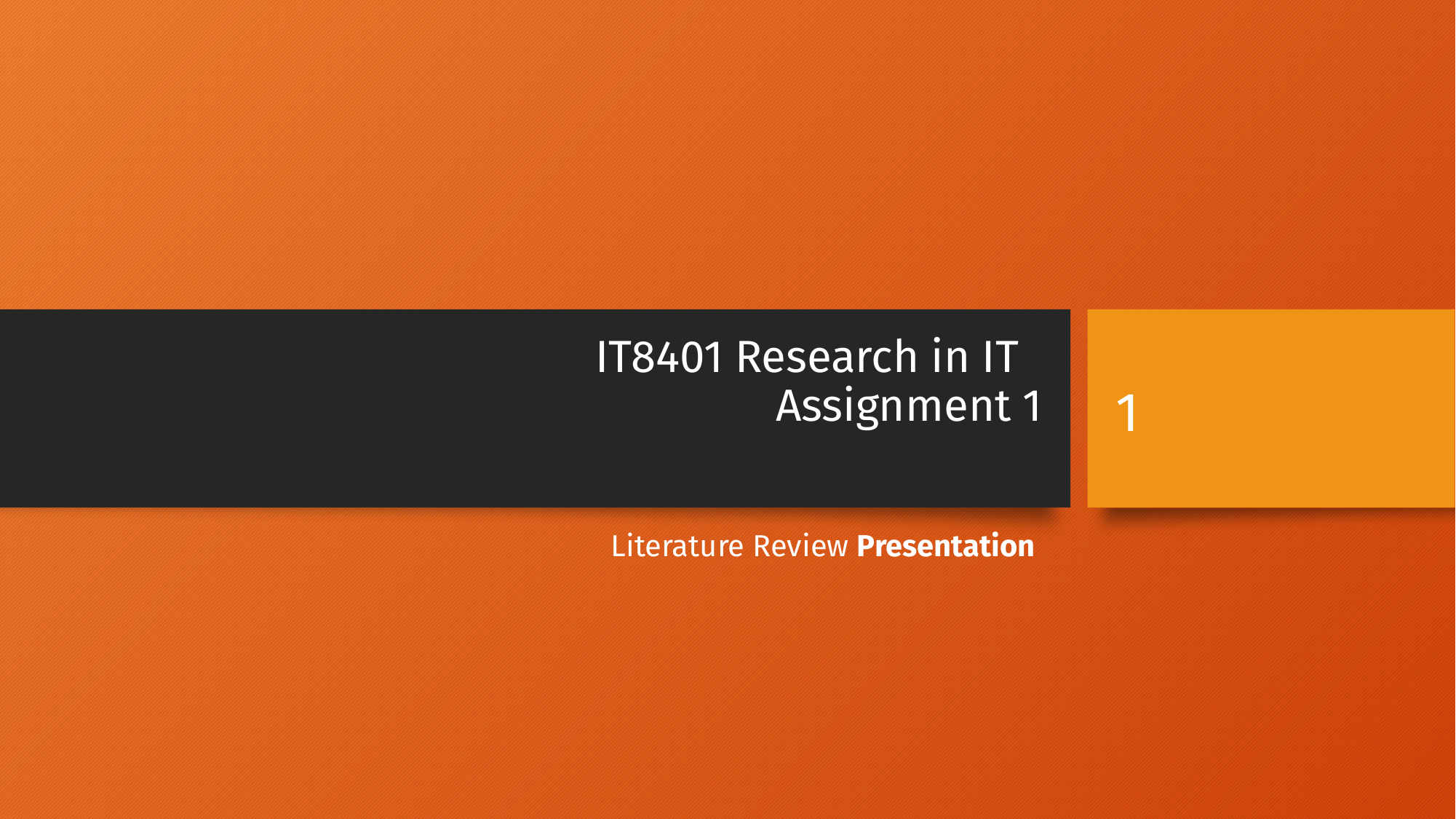

# IT8401 Research in IT Assignment 1
1
Literature Review Presentation